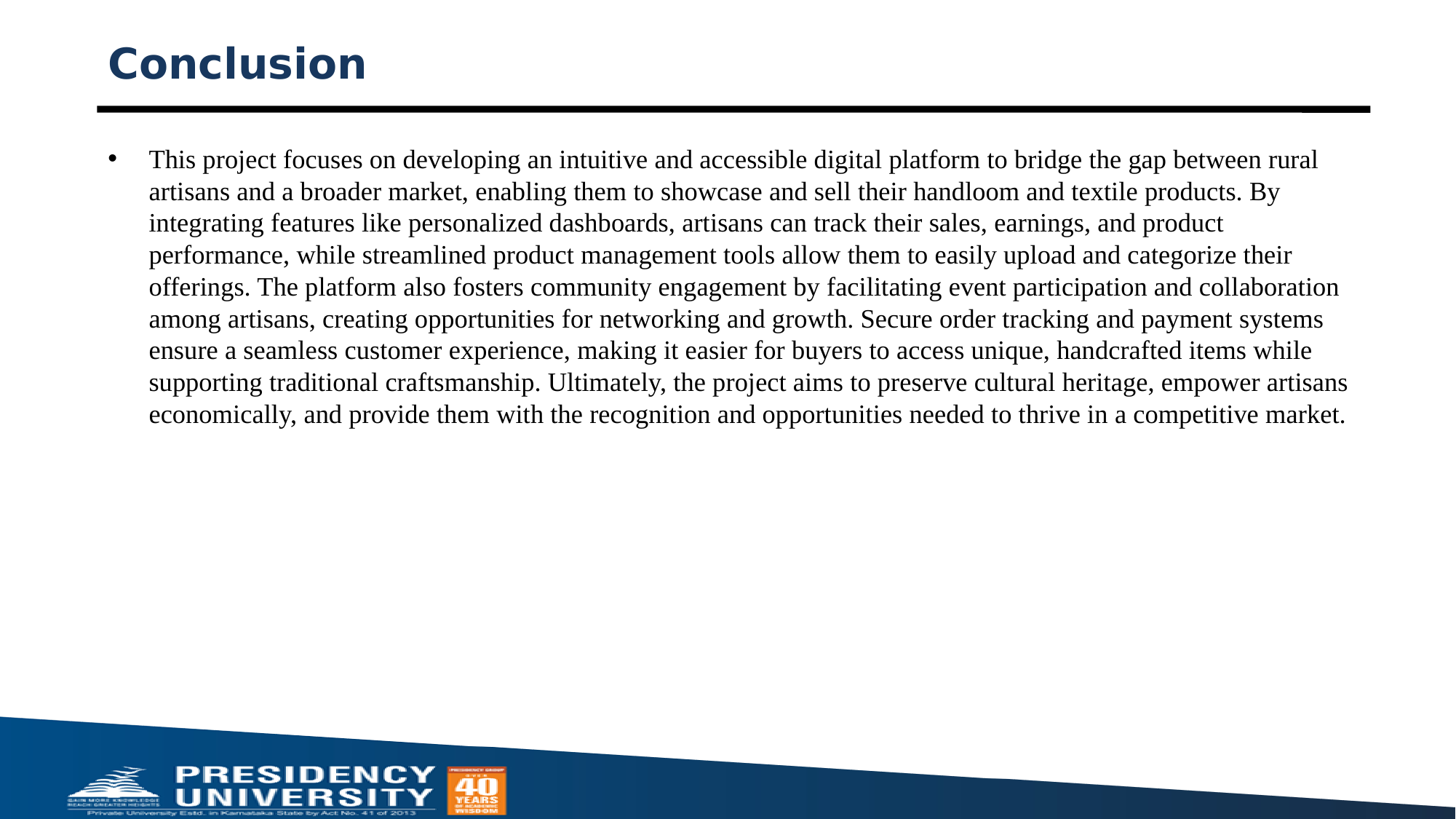

# Conclusion
This project focuses on developing an intuitive and accessible digital platform to bridge the gap between rural artisans and a broader market, enabling them to showcase and sell their handloom and textile products. By integrating features like personalized dashboards, artisans can track their sales, earnings, and product performance, while streamlined product management tools allow them to easily upload and categorize their offerings. The platform also fosters community engagement by facilitating event participation and collaboration among artisans, creating opportunities for networking and growth. Secure order tracking and payment systems ensure a seamless customer experience, making it easier for buyers to access unique, handcrafted items while supporting traditional craftsmanship. Ultimately, the project aims to preserve cultural heritage, empower artisans economically, and provide them with the recognition and opportunities needed to thrive in a competitive market.